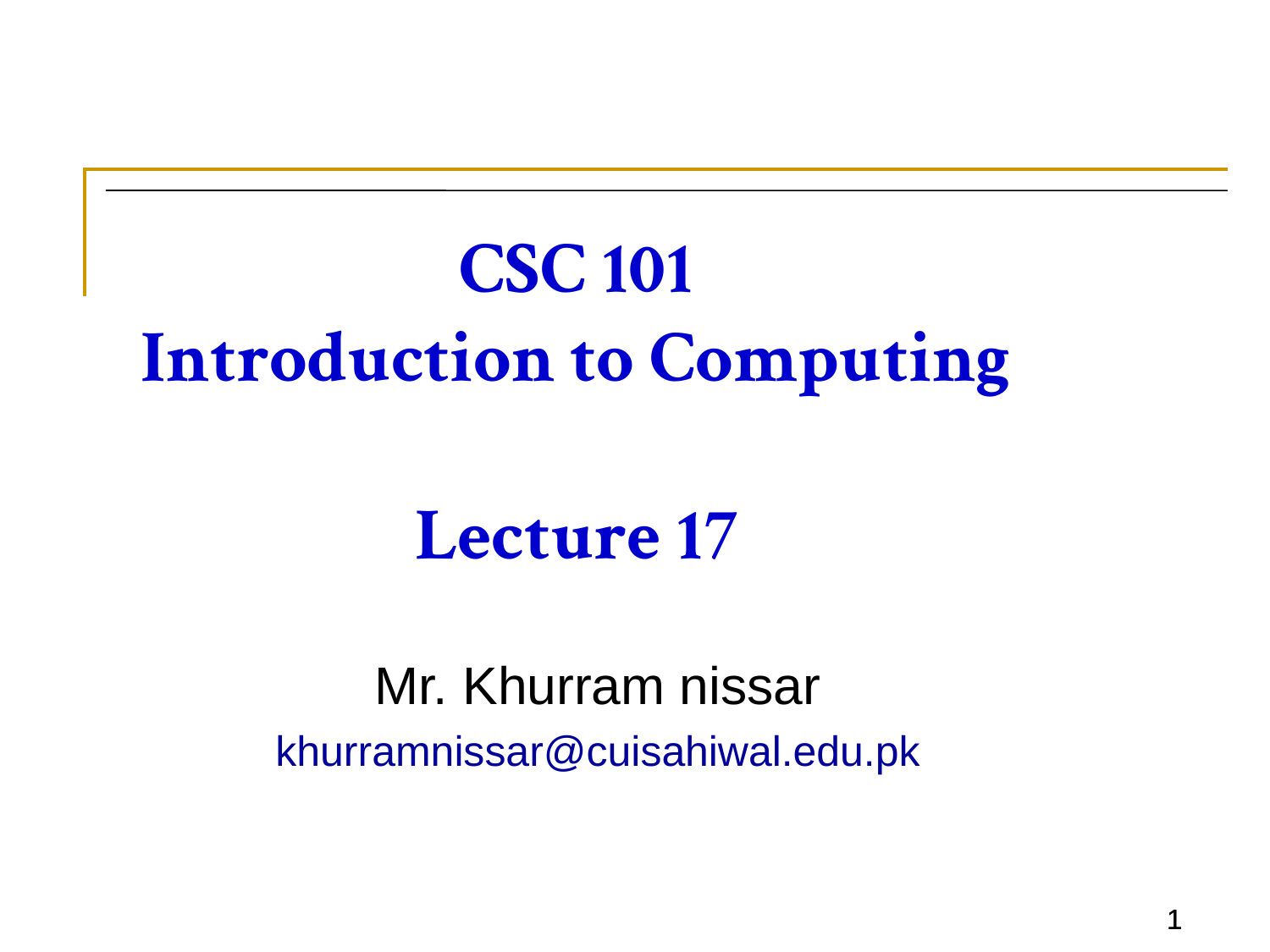

# CSC 101 Introduction to Computing Lecture 17
Mr. Khurram nissar
khurramnissar@cuisahiwal.edu.pk
1